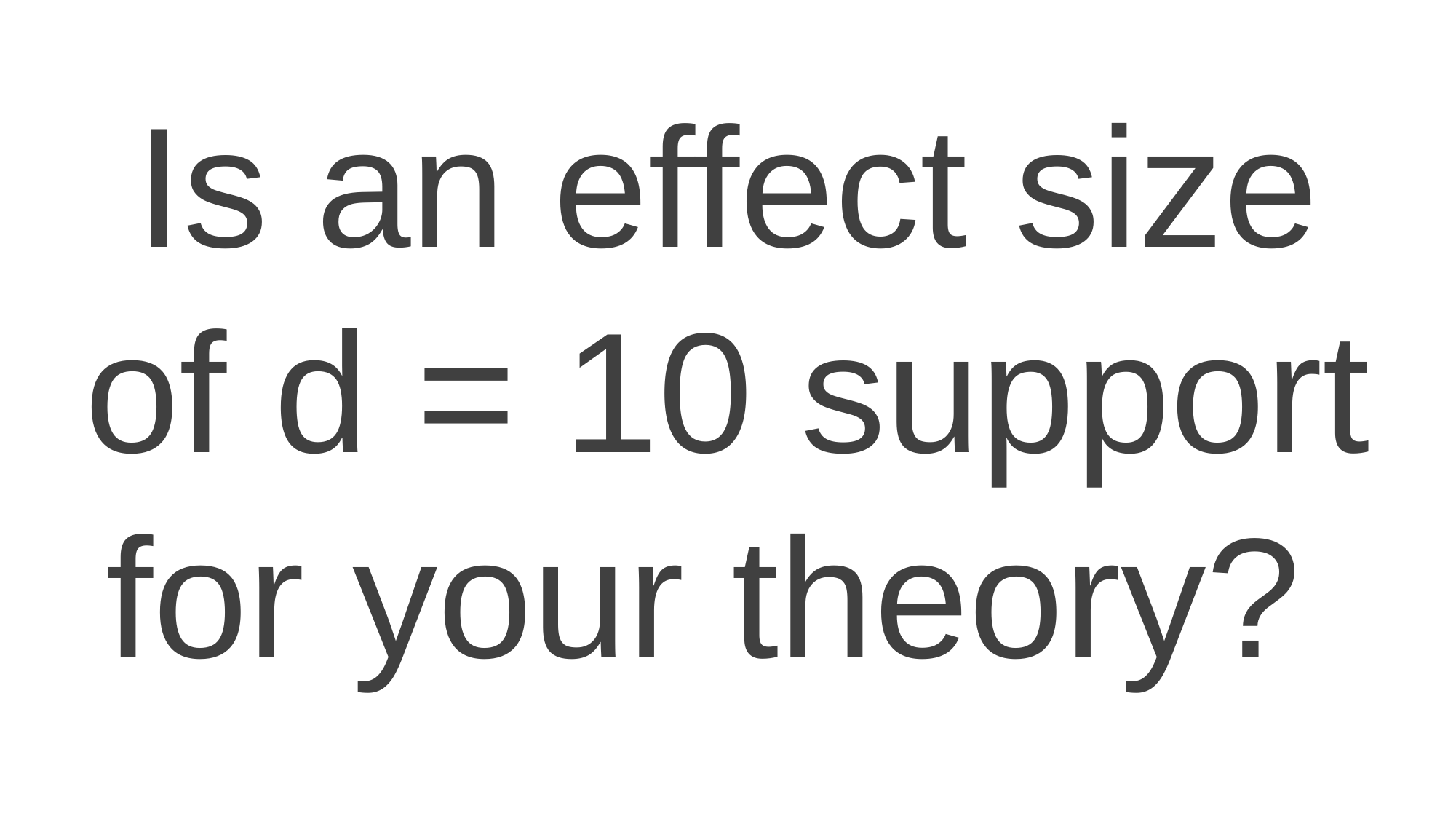

Is an effect size of d = 10 support for your theory?